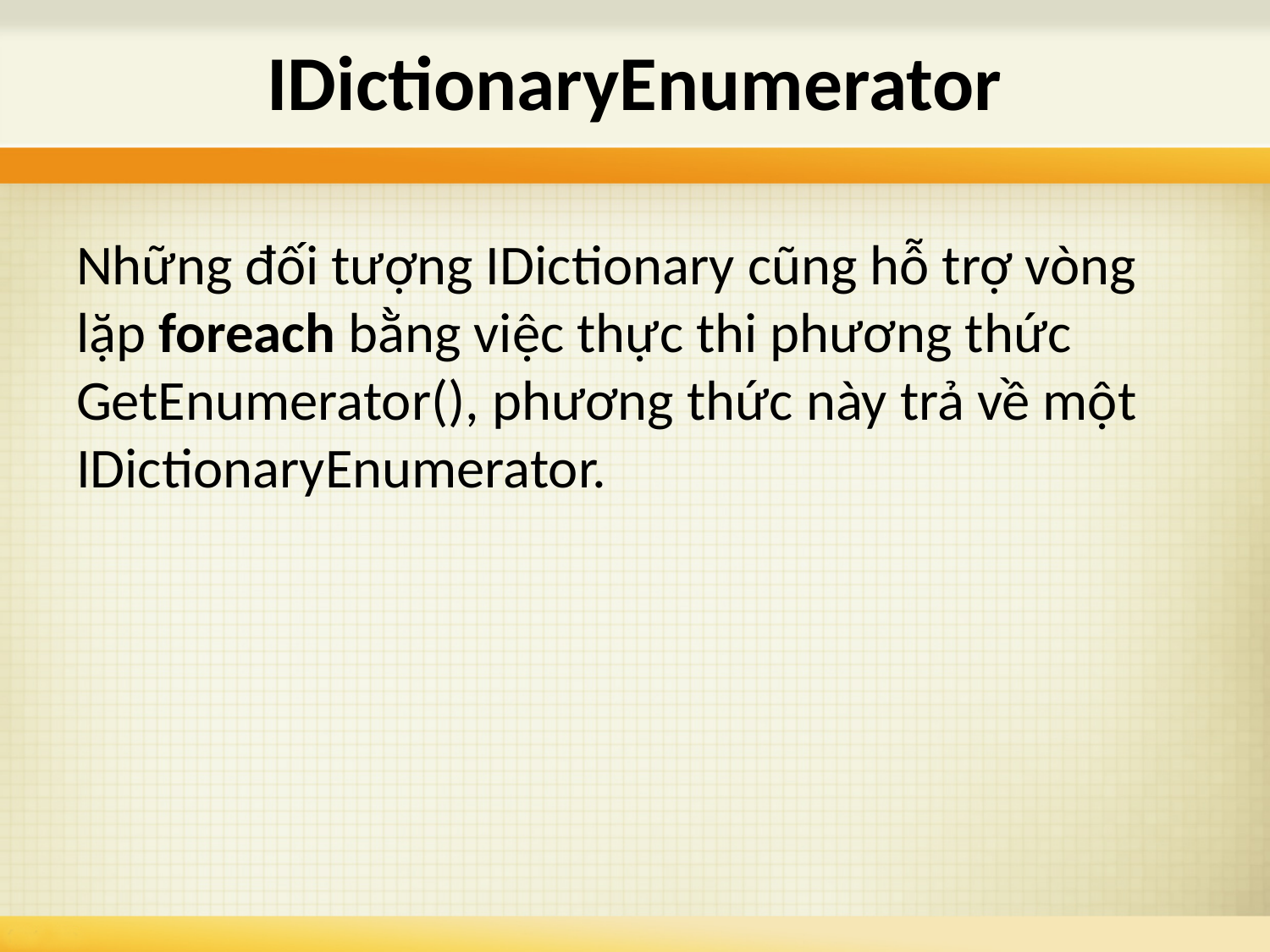

# IDictionaryEnumerator
Những đối tượng IDictionary cũng hỗ trợ vòng lặp foreach bằng việc thực thi phương thức GetEnumerator(), phương thức này trả về một IDictionaryEnumerator.